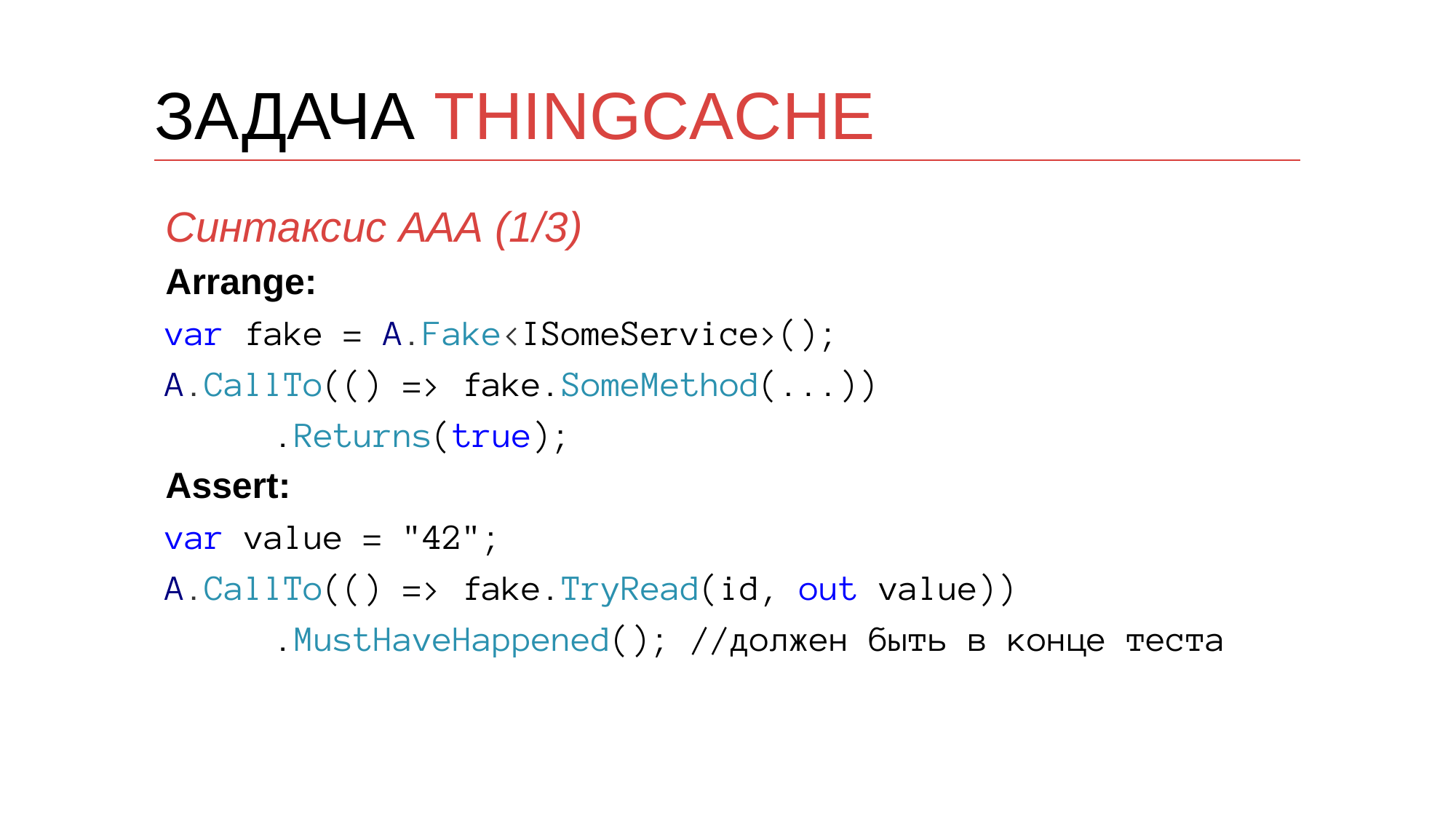

# Задача ThingCache
Синтаксис AAA (1/3)
Arrange:
var fake = A.Fake<ISomeService>();
A.CallTo(() => fake.SomeMethod(...))
	.Returns(true);
Assert:
var value = "42";
A.CallTo(() => fake.TryRead(id, out value))
	.MustHaveHappened(); //должен быть в конце теста